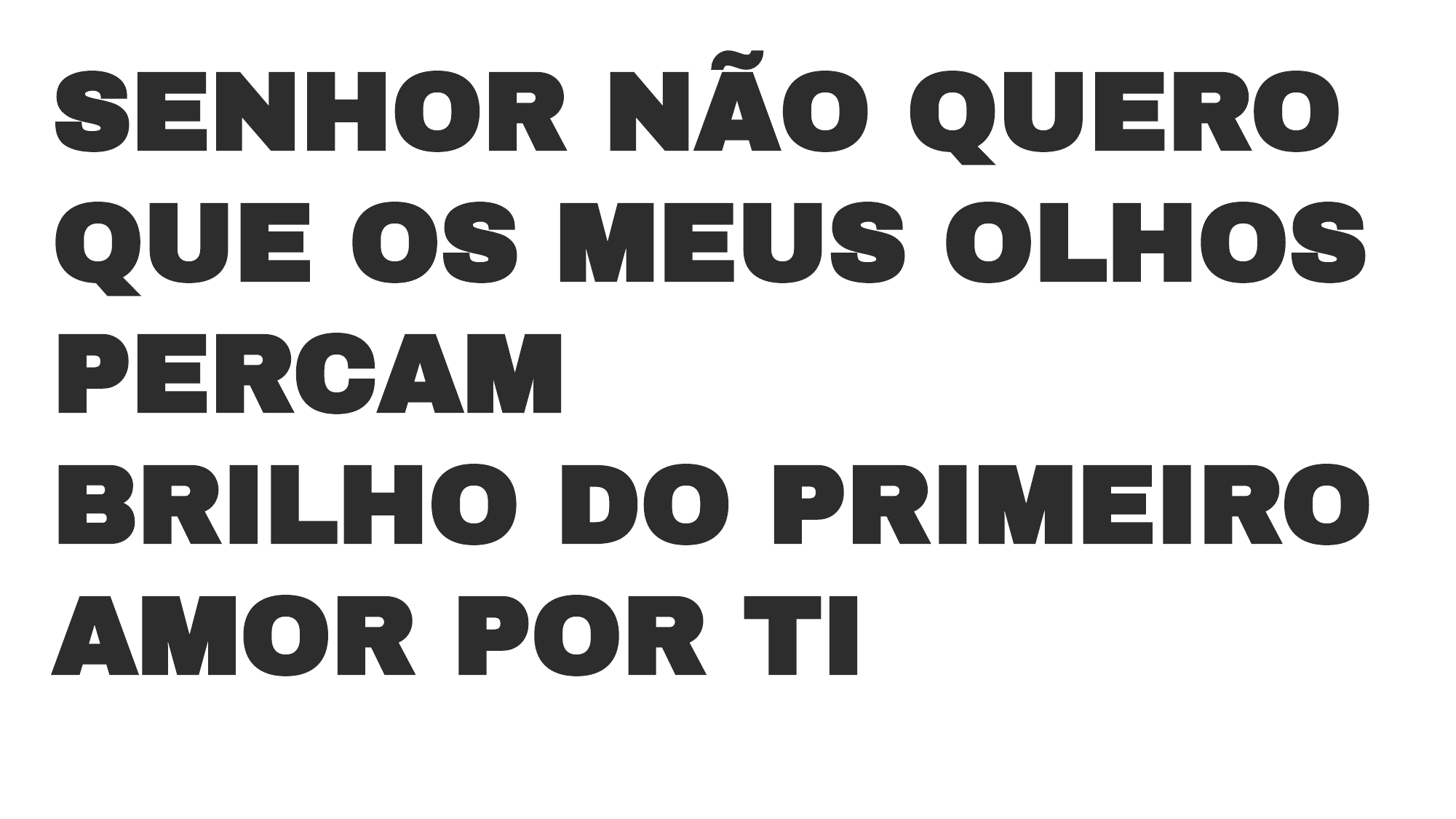

SENHOR NÃO QUERO QUE OS MEUS OLHOS PERCAM
BRILHO DO PRIMEIRO AMOR POR TI